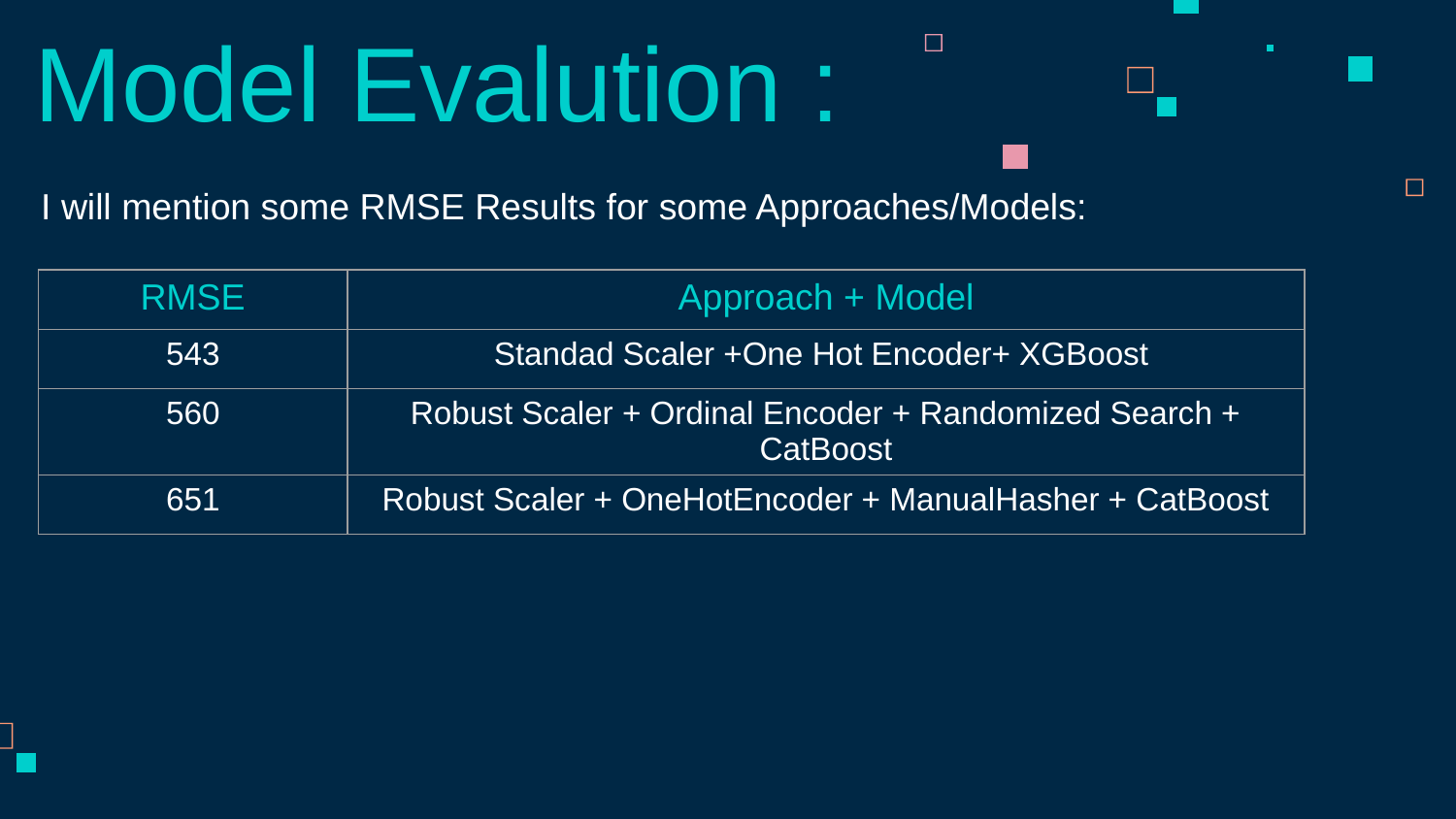

# Model Evalution :
I will mention some RMSE Results for some Approaches/Models:

| RMSE | Approach + Model |
| --- | --- |
| 543 | Standad Scaler +One Hot Encoder+ XGBoost |
| 560 | Robust Scaler + Ordinal Encoder + Randomized Search + CatBoost |
| 651 | Robust Scaler + OneHotEncoder + ManualHasher + CatBoost |